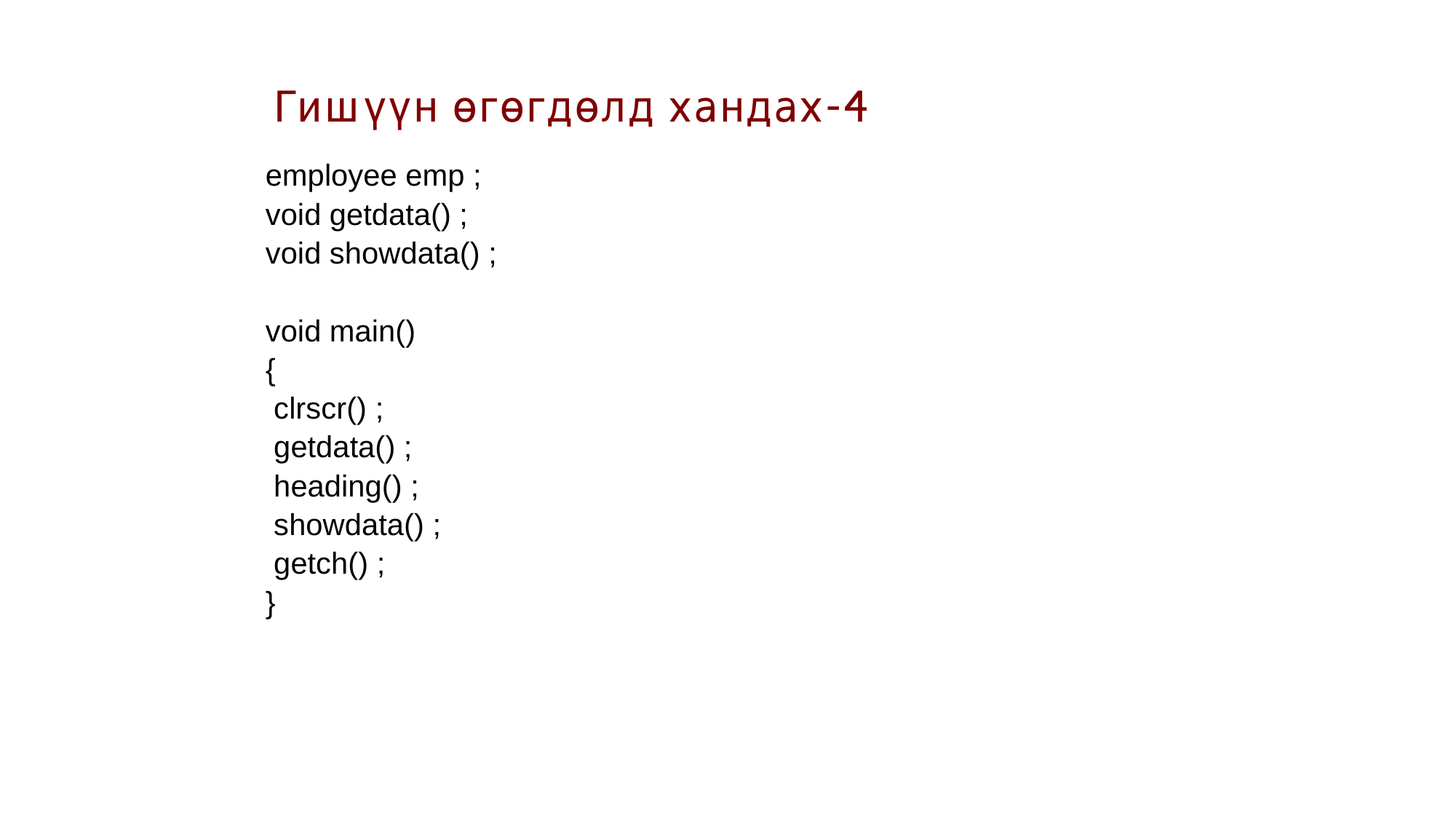

Гишүүн өгөгдөлд хандах-4
employee emp ;
void getdata() ;
void showdata() ;

void main()
{
 clrscr() ;
 getdata() ;
 heading() ;
 showdata() ;
 getch() ;
}